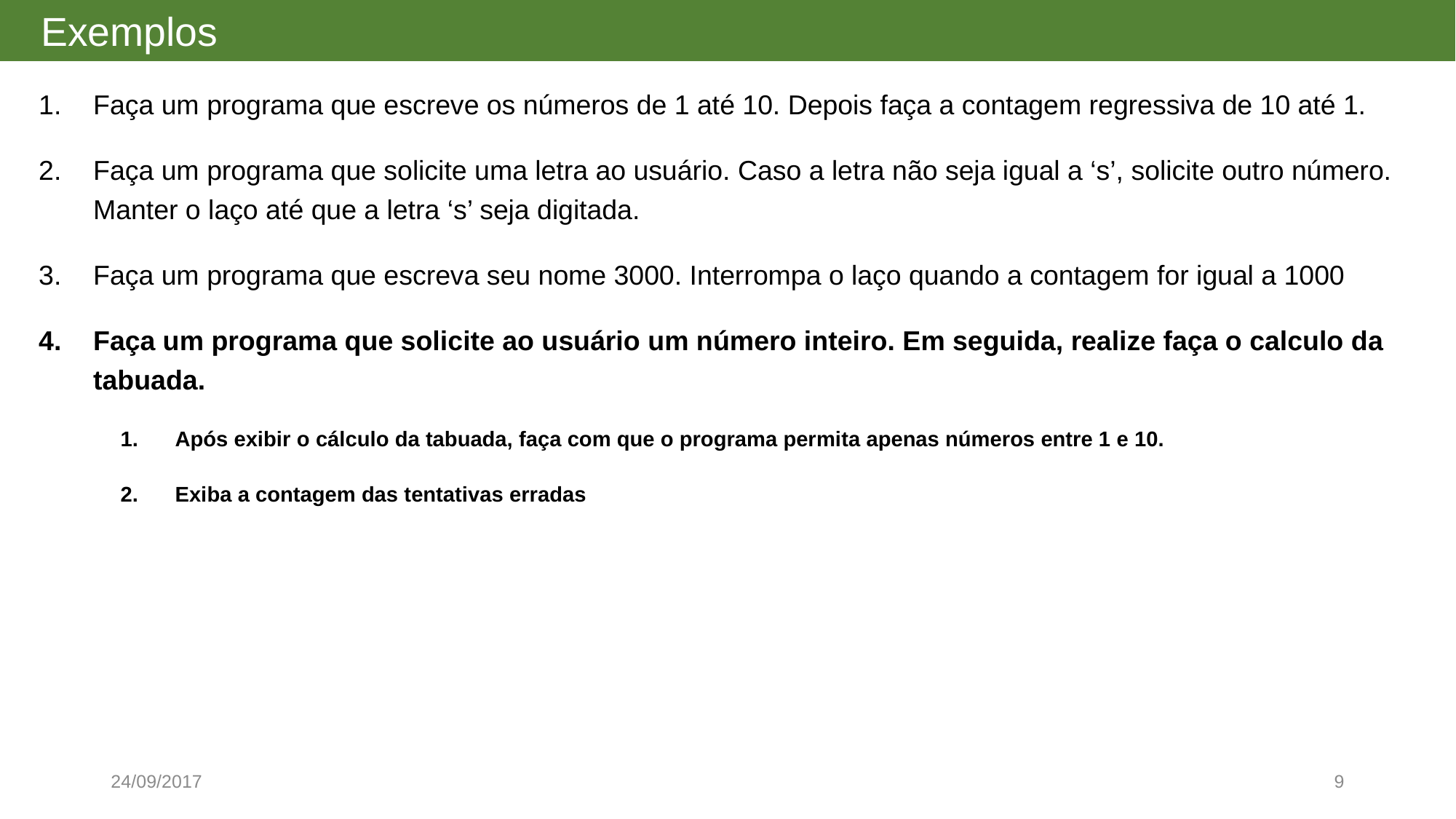

# Exemplos
Faça um programa que escreve os números de 1 até 10. Depois faça a contagem regressiva de 10 até 1.
Faça um programa que solicite uma letra ao usuário. Caso a letra não seja igual a ‘s’, solicite outro número. Manter o laço até que a letra ‘s’ seja digitada.
Faça um programa que escreva seu nome 3000. Interrompa o laço quando a contagem for igual a 1000
Faça um programa que solicite ao usuário um número inteiro. Em seguida, realize faça o calculo da tabuada.
Após exibir o cálculo da tabuada, faça com que o programa permita apenas números entre 1 e 10.
Exiba a contagem das tentativas erradas
24/09/2017
9